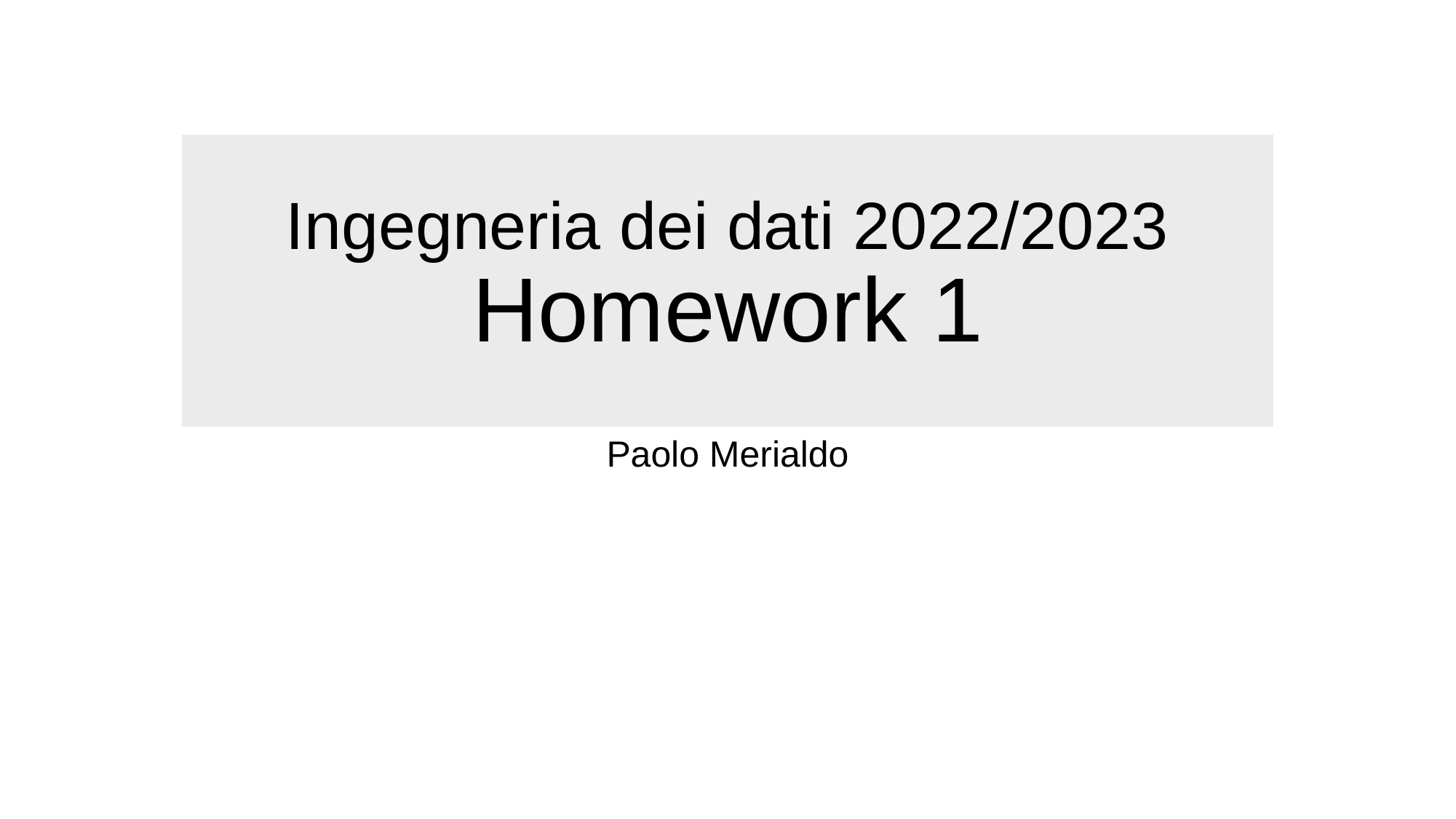

# Ingegneria dei dati 2022/2023 Homework 1
Paolo Merialdo